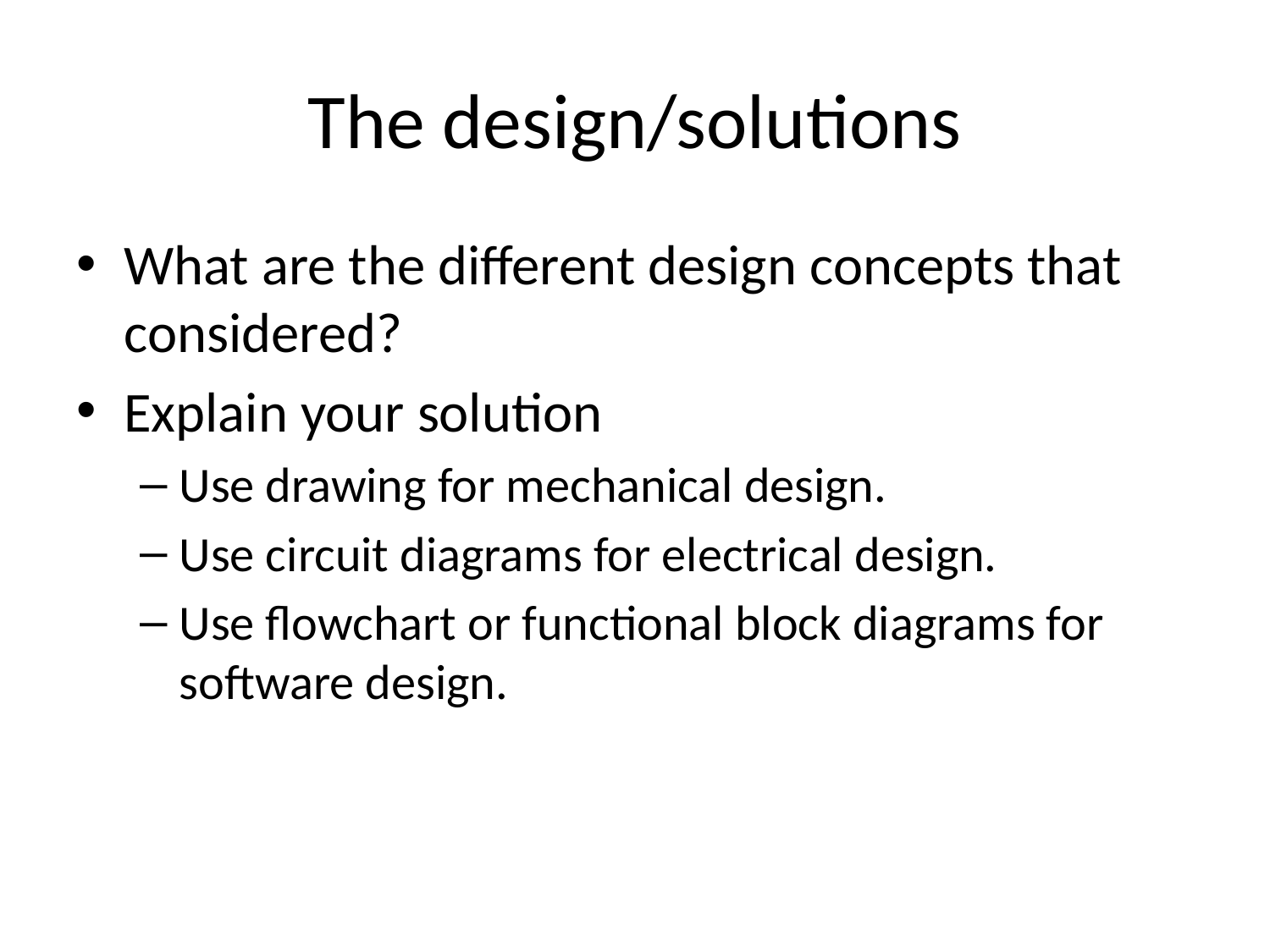

# The design/solutions
What are the different design concepts that considered?
Explain your solution
Use drawing for mechanical design.
Use circuit diagrams for electrical design.
Use flowchart or functional block diagrams for software design.